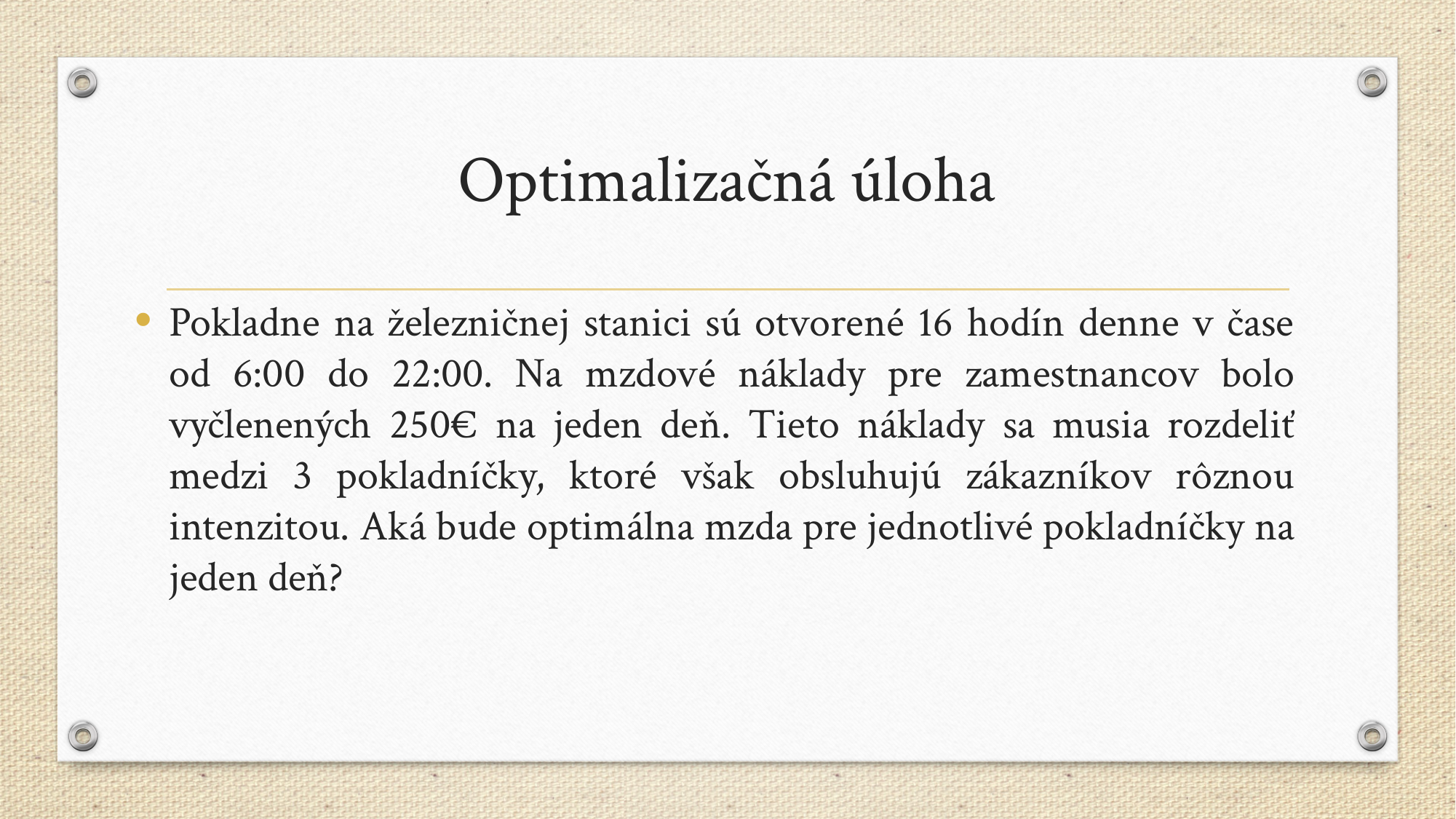

# Optimalizačná úloha
Pokladne na železničnej stanici sú otvorené 16 hodín denne v čase od 6:00 do 22:00. Na mzdové náklady pre zamestnancov bolo vyčlenených 250€ na jeden deň. Tieto náklady sa musia rozdeliť medzi 3 pokladníčky, ktoré však obsluhujú zákazníkov rôznou intenzitou. Aká bude optimálna mzda pre jednotlivé pokladníčky na jeden deň?